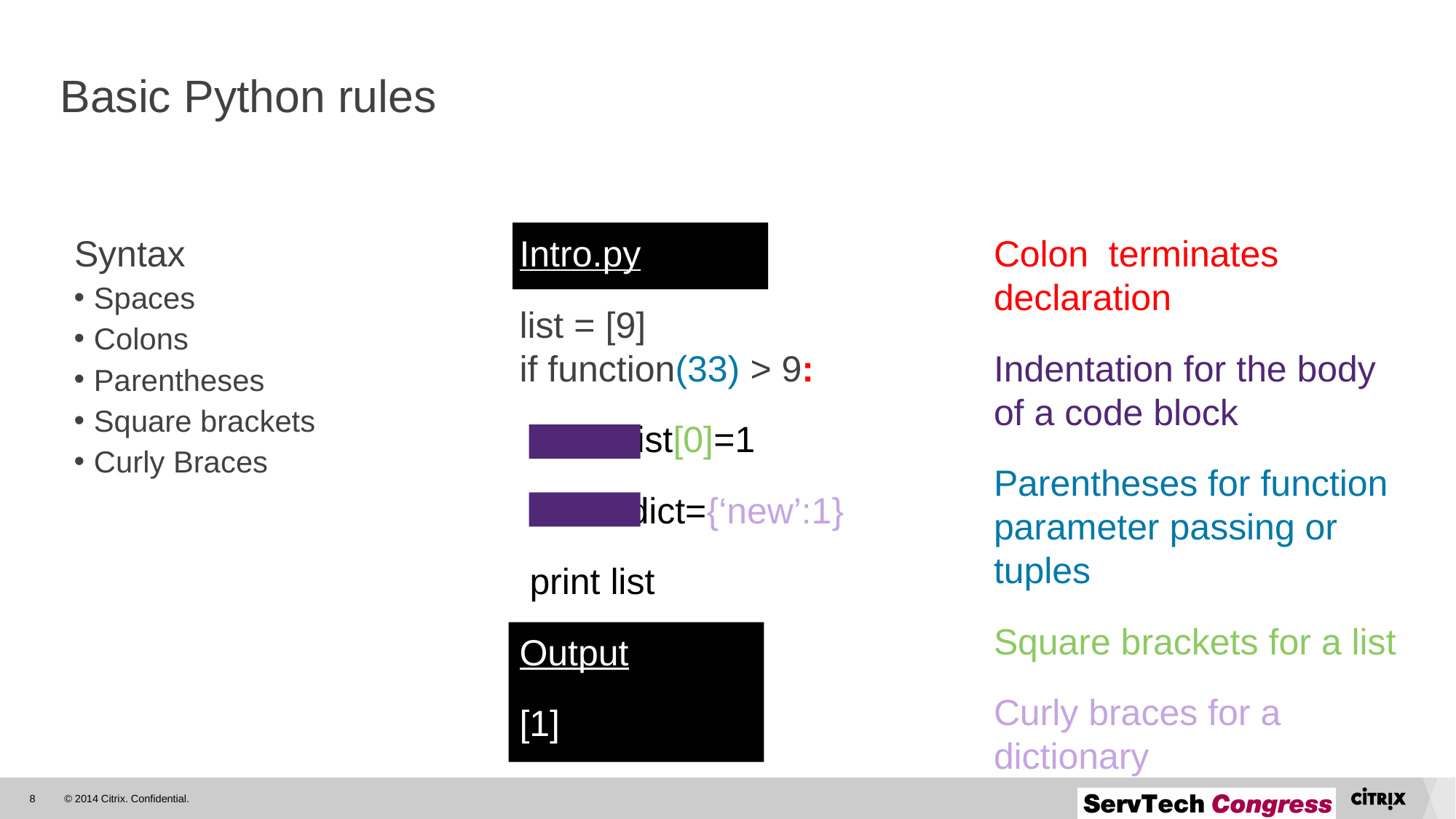

# Basic Python rules

Syntax
Spaces
Colons
Parentheses
Square brackets
Curly Braces

Intro.py
list = [9]
if function(33) > 9:
	list[0]=1
	dict={‘new’:1}
 print list
Output
[1]
Colon  terminates declaration
Indentation for the body of a code block
Parentheses for function parameter passing or tuples
Square brackets for a list
Curly braces for a dictionary